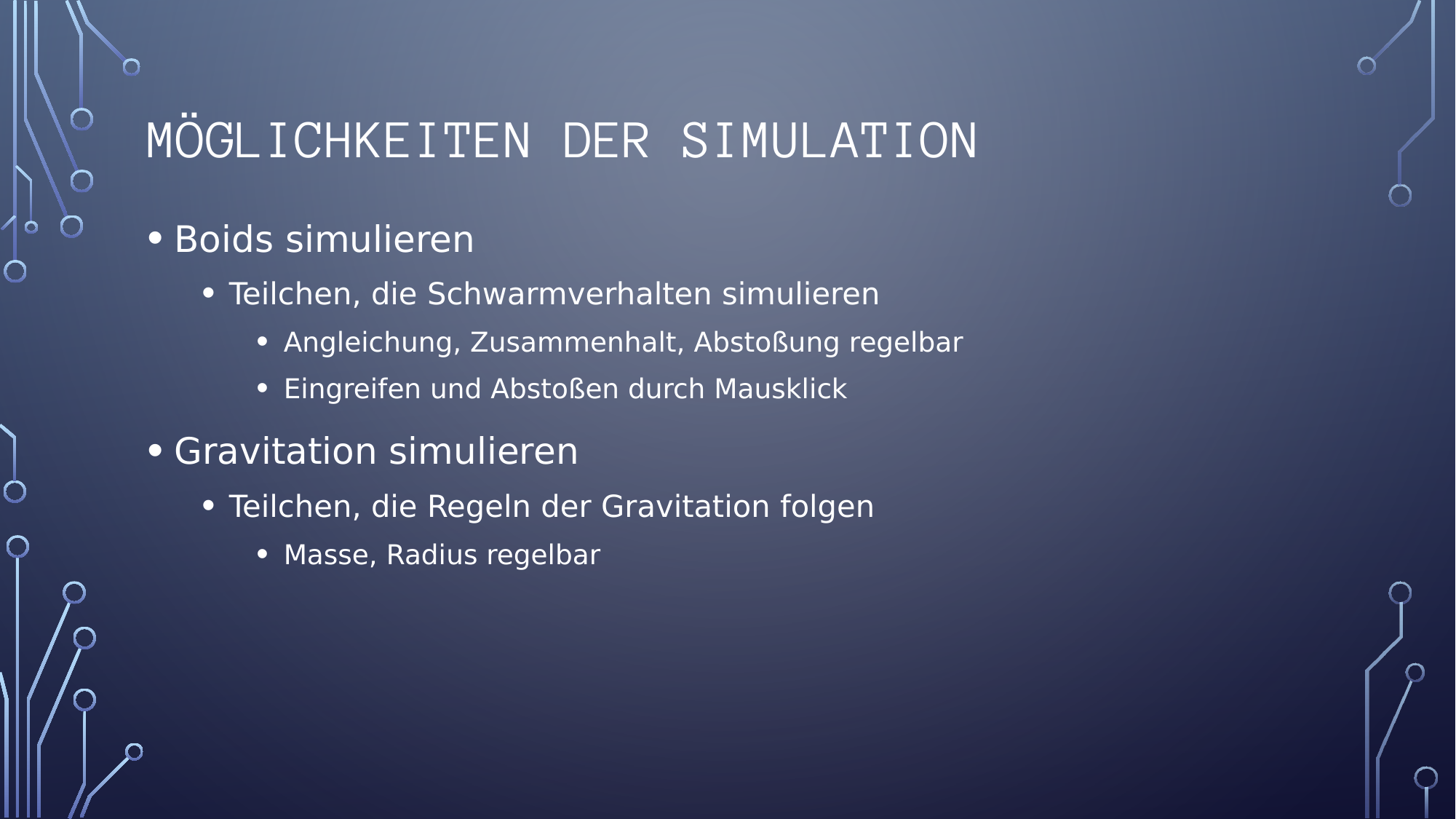

# Möglichkeiten der Simulation
Boids simulieren
Teilchen, die Schwarmverhalten simulieren
Angleichung, Zusammenhalt, Abstoßung regelbar
Eingreifen und Abstoßen durch Mausklick
Gravitation simulieren
Teilchen, die Regeln der Gravitation folgen
Masse, Radius regelbar